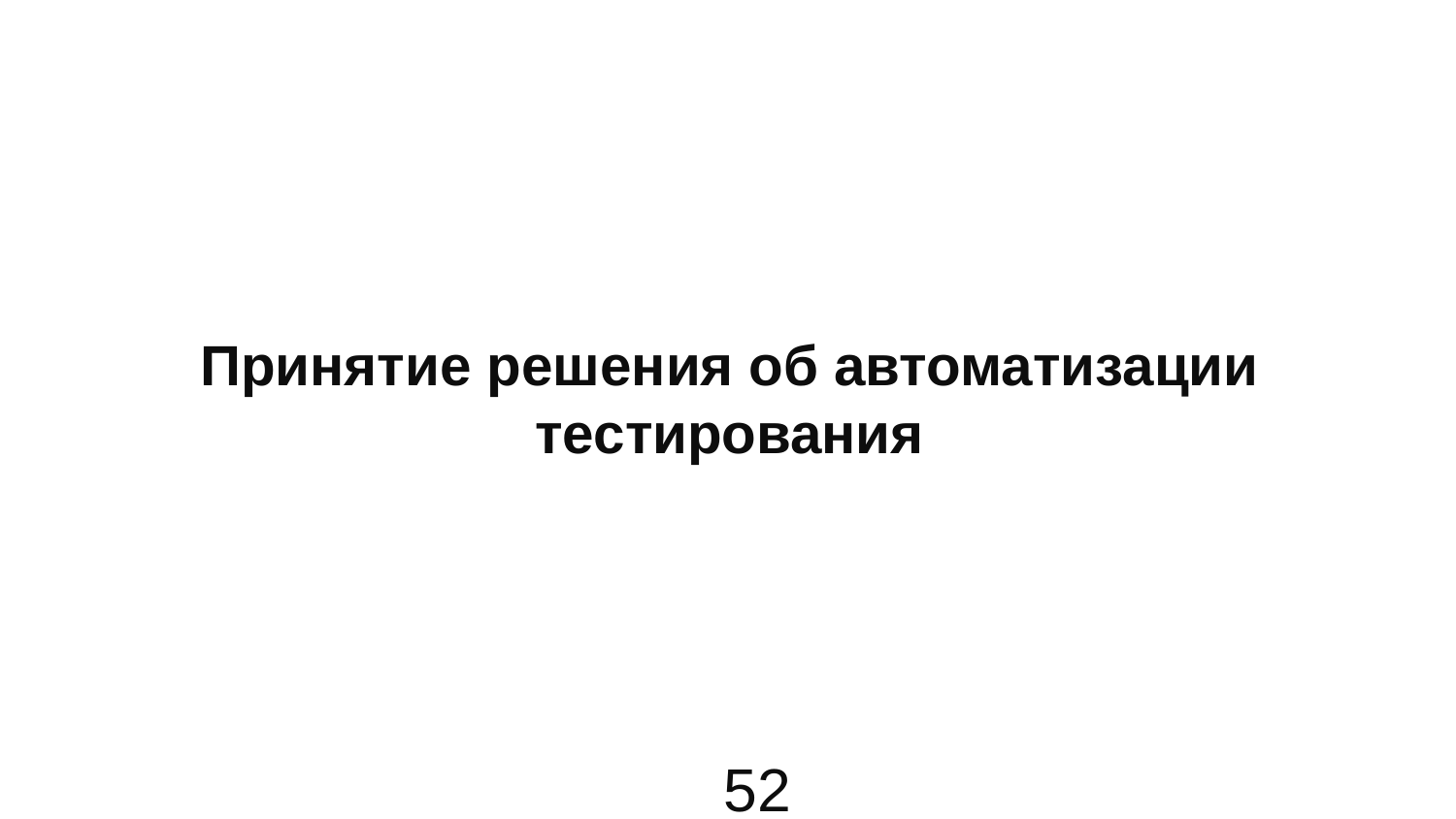

# Принятие решения об автоматизации тестирования
52